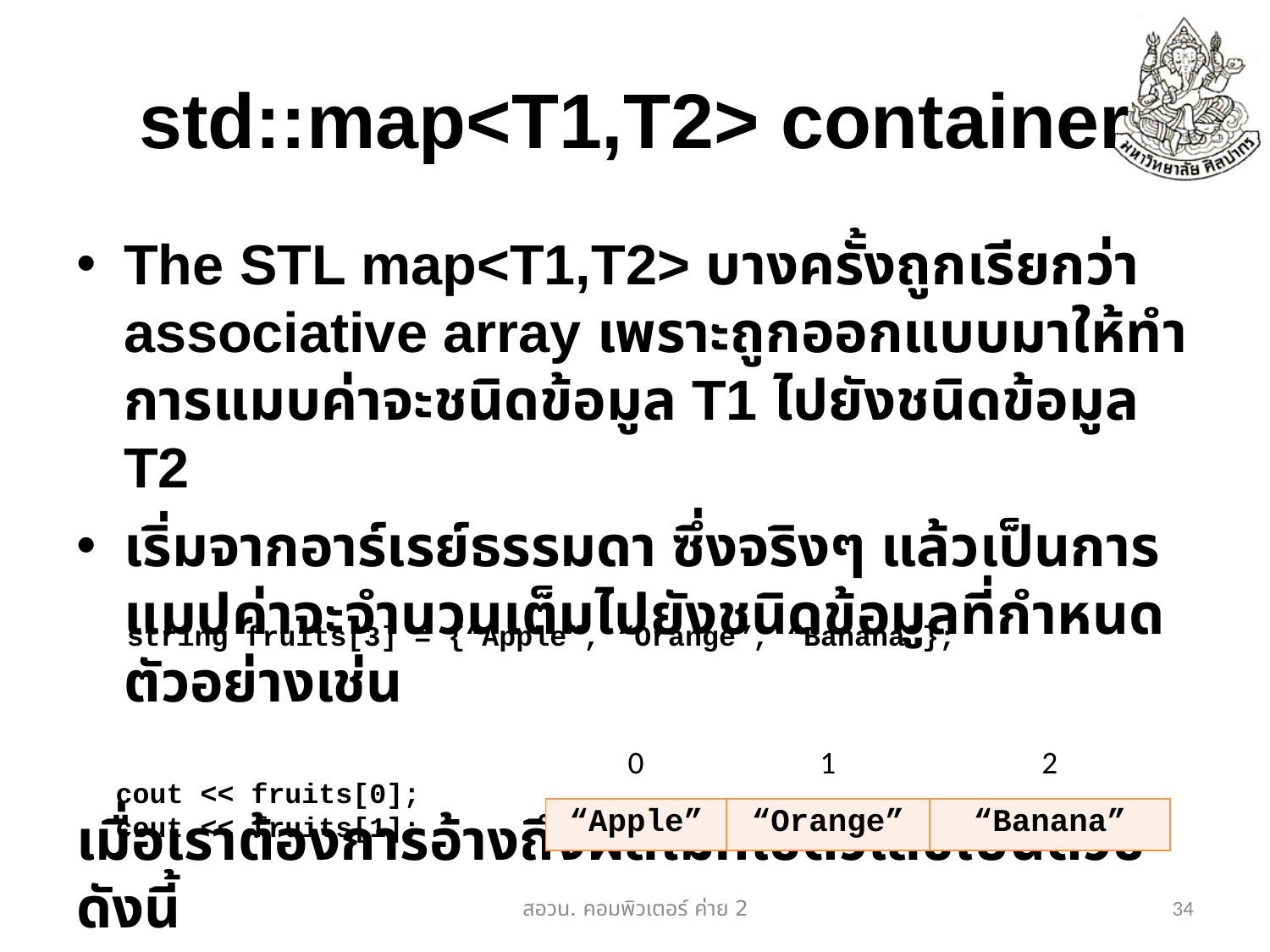

# std::map<T1,T2> container
The STL map<T1,T2> บางครั้งถูกเรียกว่า associative array เพราะถูกออกแบบมาให้ทำการแมบค่าจะชนิดข้อมูล T1 ไปยังชนิดข้อมูล T2
เริ่มจากอาร์เรย์ธรรมดา ซึ่งจริงๆ แล้วเป็นการแมปค่าจะจำนวนเต็มไปยังชนิดข้อมูลที่กำหนด ตัวอย่างเช่น

เมื่อเราต้องการอ้างถึงผลไม้ก็ใช้ตัวเลขเป็นตัวชี้ ดังนี้

string fruits[3] = {“Apple”, “Orange”, “Banana”};
| 0 | 1 | 2 |
| --- | --- | --- |
cout << fruits[0];
cout << fruits[1];
| “Apple” | “Orange” | “Banana” |
| --- | --- | --- |
สอวน. คอมพิวเตอร์​ ค่าย 2
34